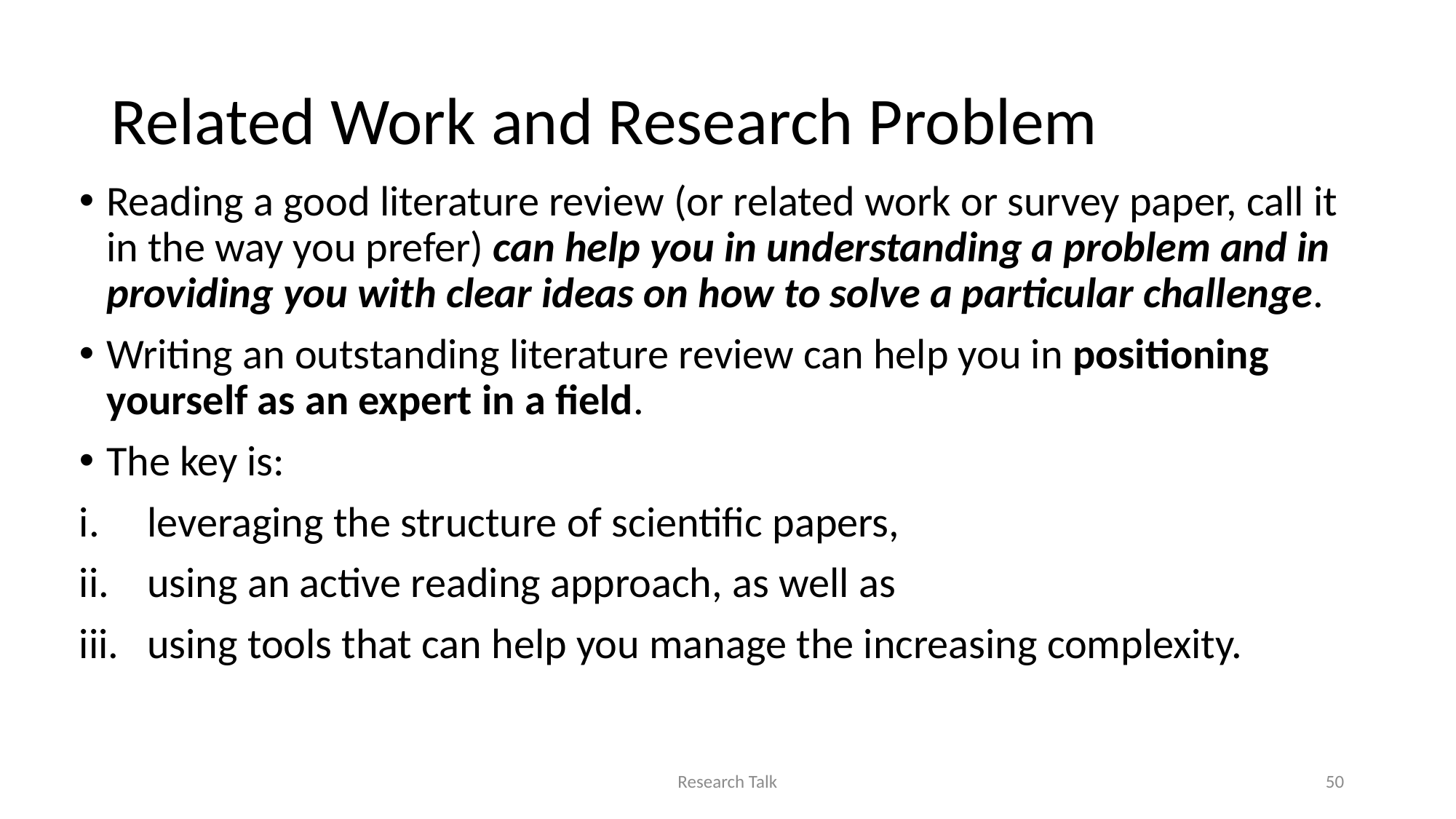

# Related Work and Research Problem
Reading a good literature review (or related work or survey paper, call it in the way you prefer) can help you in understanding a problem and in providing you with clear ideas on how to solve a particular challenge.
Writing an outstanding literature review can help you in positioning yourself as an expert in a field.
The key is:
leveraging the structure of scientific papers,
using an active reading approach, as well as
using tools that can help you manage the increasing complexity.
Research Talk
50